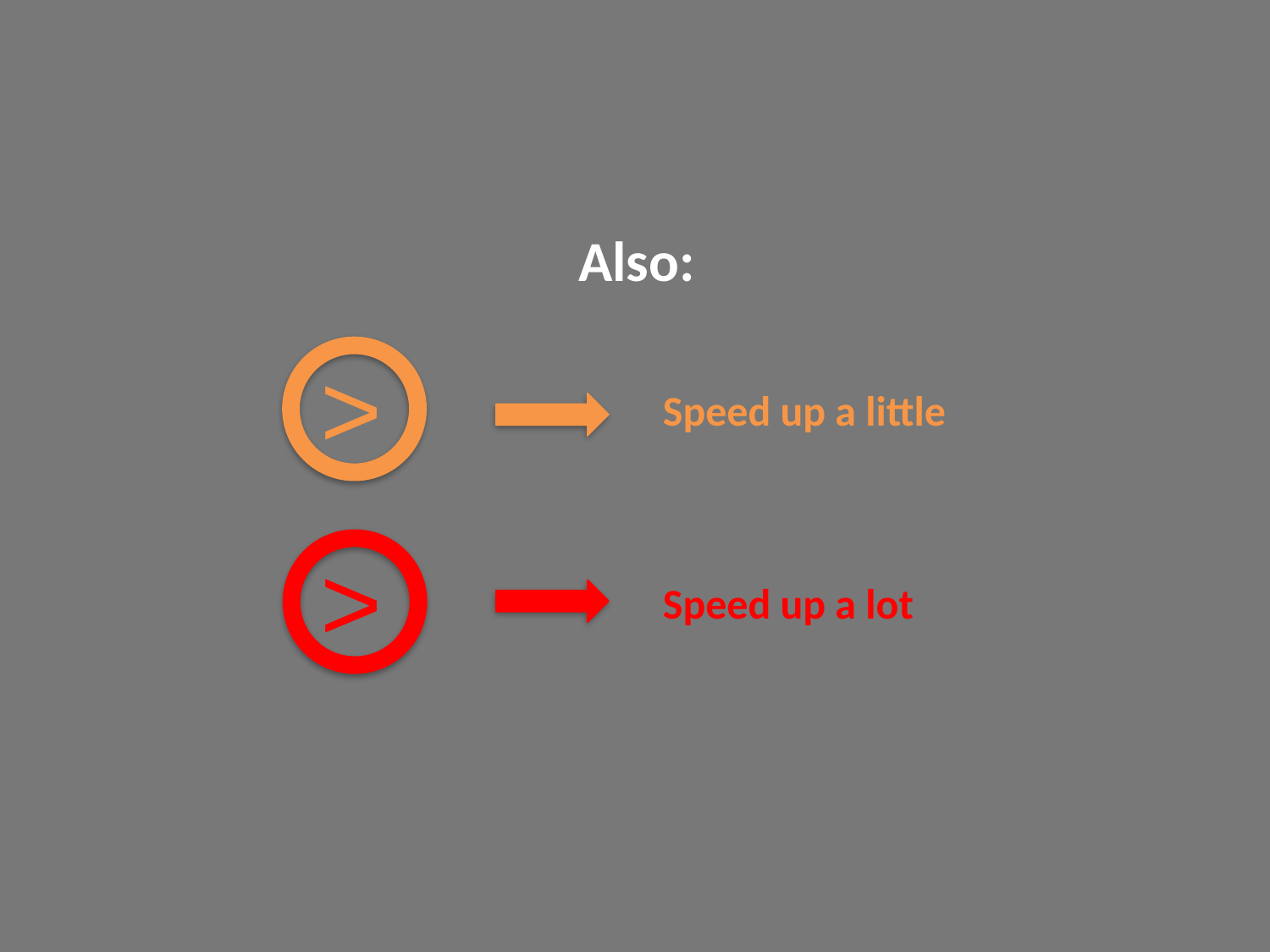

Also:
>

Speed up a little

>

Speed up a lot